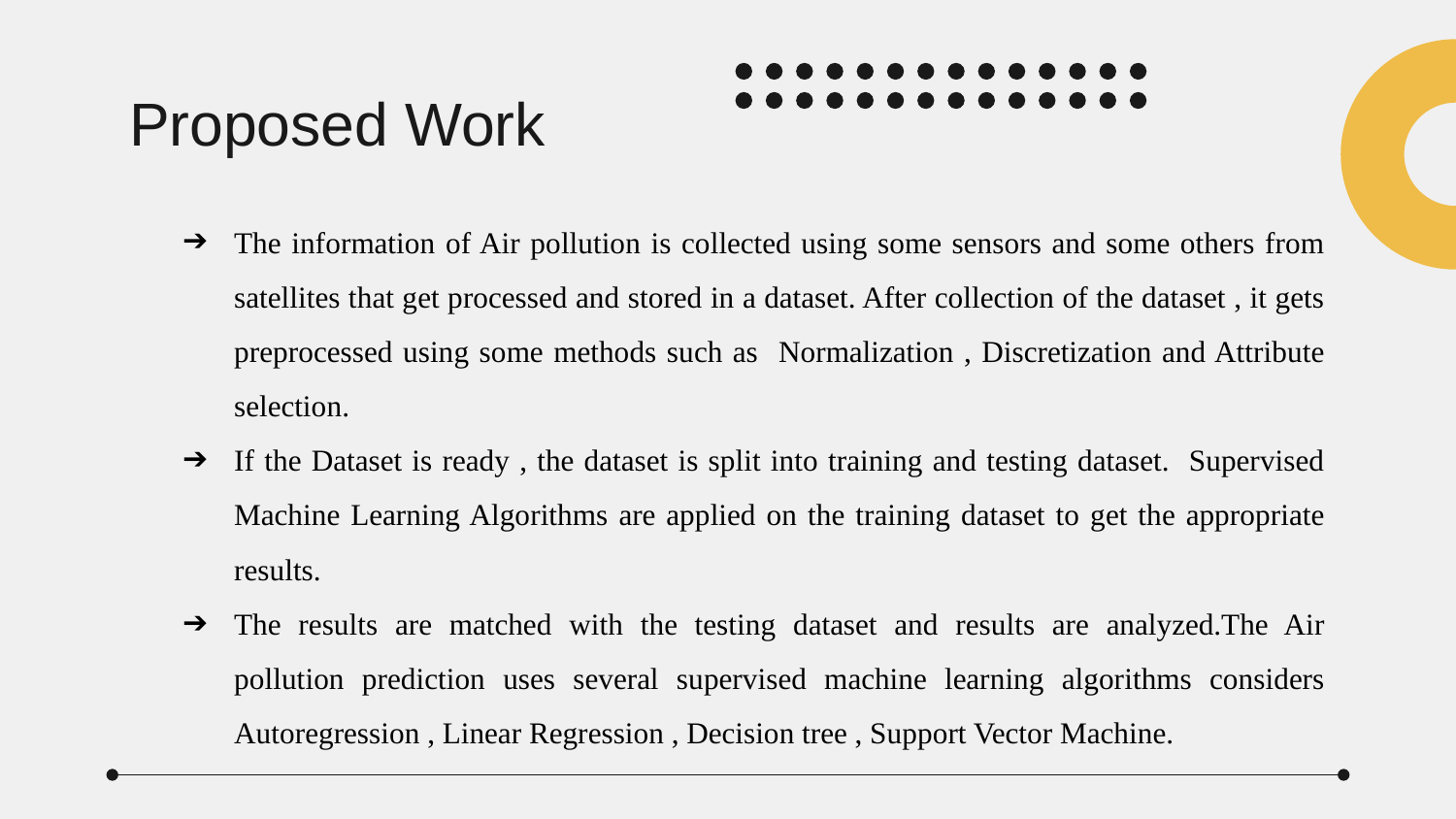

# Proposed Work
The information of Air pollution is collected using some sensors and some others from satellites that get processed and stored in a dataset. After collection of the dataset , it gets preprocessed using some methods such as  Normalization , Discretization and Attribute selection.
If the Dataset is ready , the dataset is split into training and testing dataset.  Supervised Machine Learning Algorithms are applied on the training dataset to get the appropriate results.
The results are matched with the testing dataset and results are analyzed.The Air pollution prediction uses several supervised machine learning algorithms considers Autoregression , Linear Regression , Decision tree , Support Vector Machine.